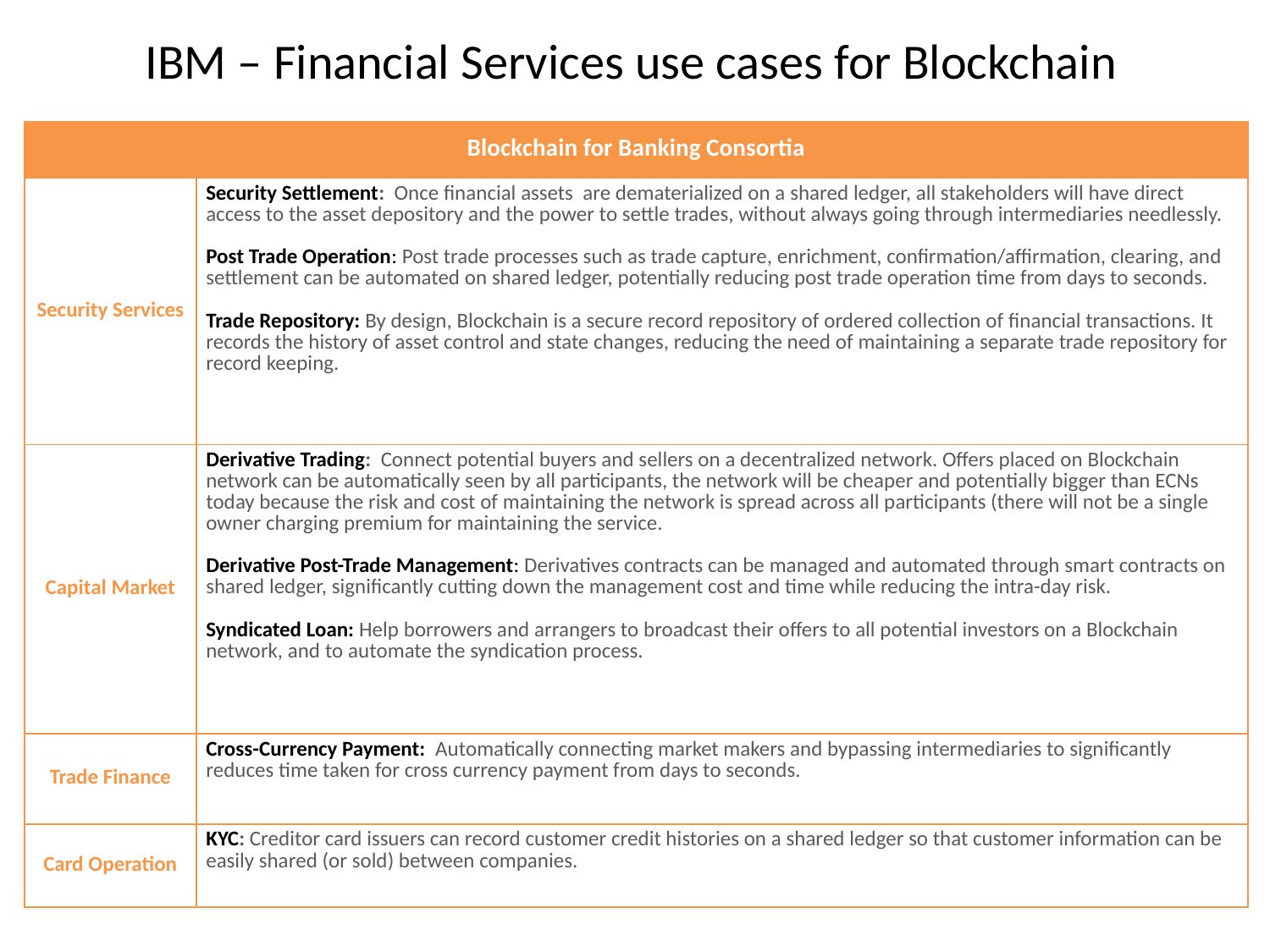

# IBM – Financial Services use cases for Blockchain
| Blockchain for Banking Consortia |  |
| --- | --- |
| Security Services | Security Settlement: Once financial assets are dematerialized on a shared ledger, all stakeholders will have direct access to the asset depository and the power to settle trades, without always going through intermediaries needlessly. Post Trade Operation: Post trade processes such as trade capture, enrichment, confirmation/affirmation, clearing, and settlement can be automated on shared ledger, potentially reducing post trade operation time from days to seconds. Trade Repository: By design, Blockchain is a secure record repository of ordered collection of financial transactions. It records the history of asset control and state changes, reducing the need of maintaining a separate trade repository for record keeping. |
| Capital Market | Derivative Trading: Connect potential buyers and sellers on a decentralized network. Offers placed on Blockchain network can be automatically seen by all participants, the network will be cheaper and potentially bigger than ECNs today because the risk and cost of maintaining the network is spread across all participants (there will not be a single owner charging premium for maintaining the service. Derivative Post-Trade Management: Derivatives contracts can be managed and automated through smart contracts on shared ledger, significantly cutting down the management cost and time while reducing the intra-day risk. Syndicated Loan: Help borrowers and arrangers to broadcast their offers to all potential investors on a Blockchain network, and to automate the syndication process. |
| Trade Finance | Cross-Currency Payment: Automatically connecting market makers and bypassing intermediaries to significantly reduces time taken for cross currency payment from days to seconds. |
| Card Operation | KYC: Creditor card issuers can record customer credit histories on a shared ledger so that customer information can be easily shared (or sold) between companies. |